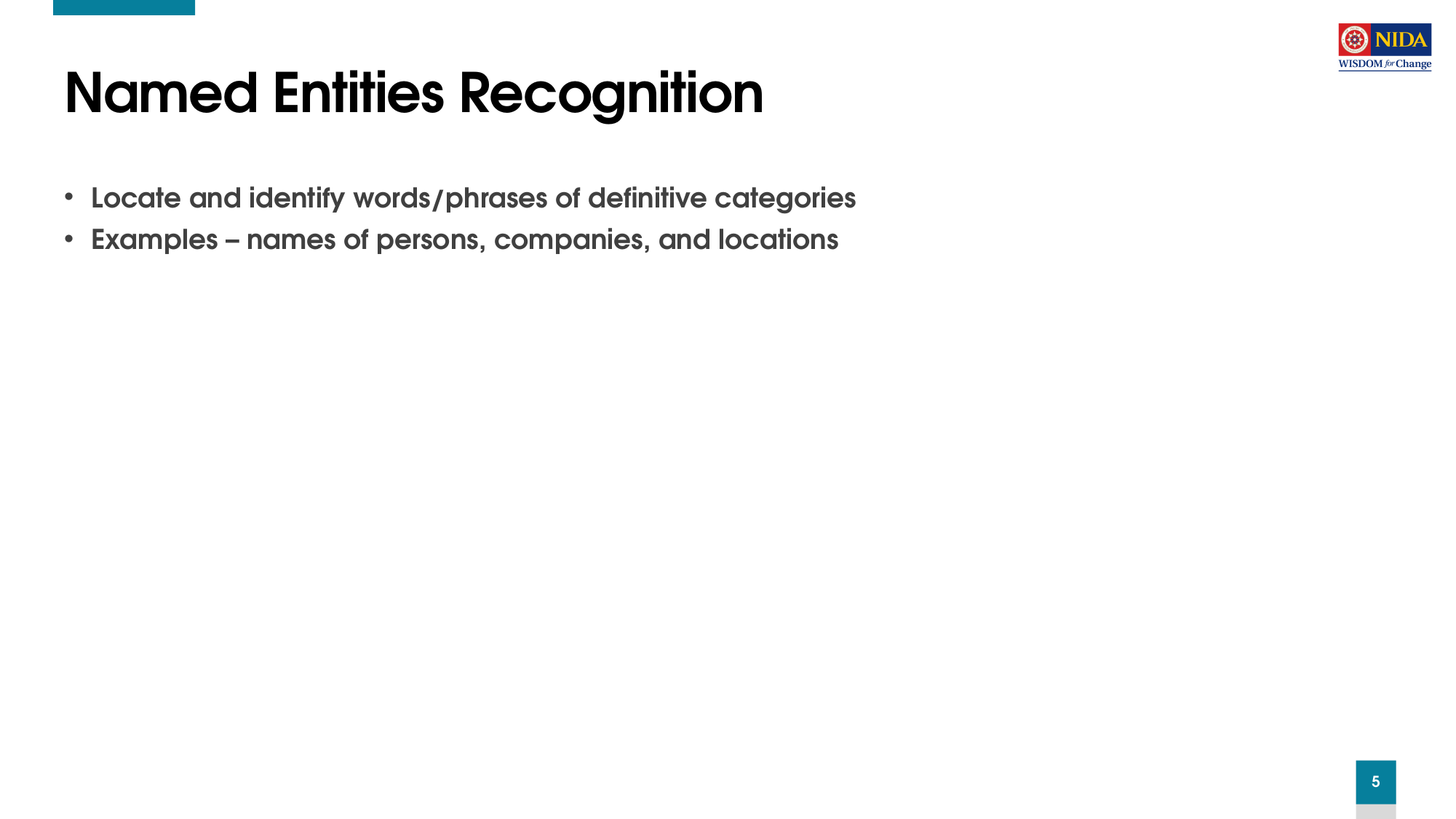

# Named Entities Recognition
Locate and identify words/phrases of definitive categories
Examples – names of persons, companies, and locations